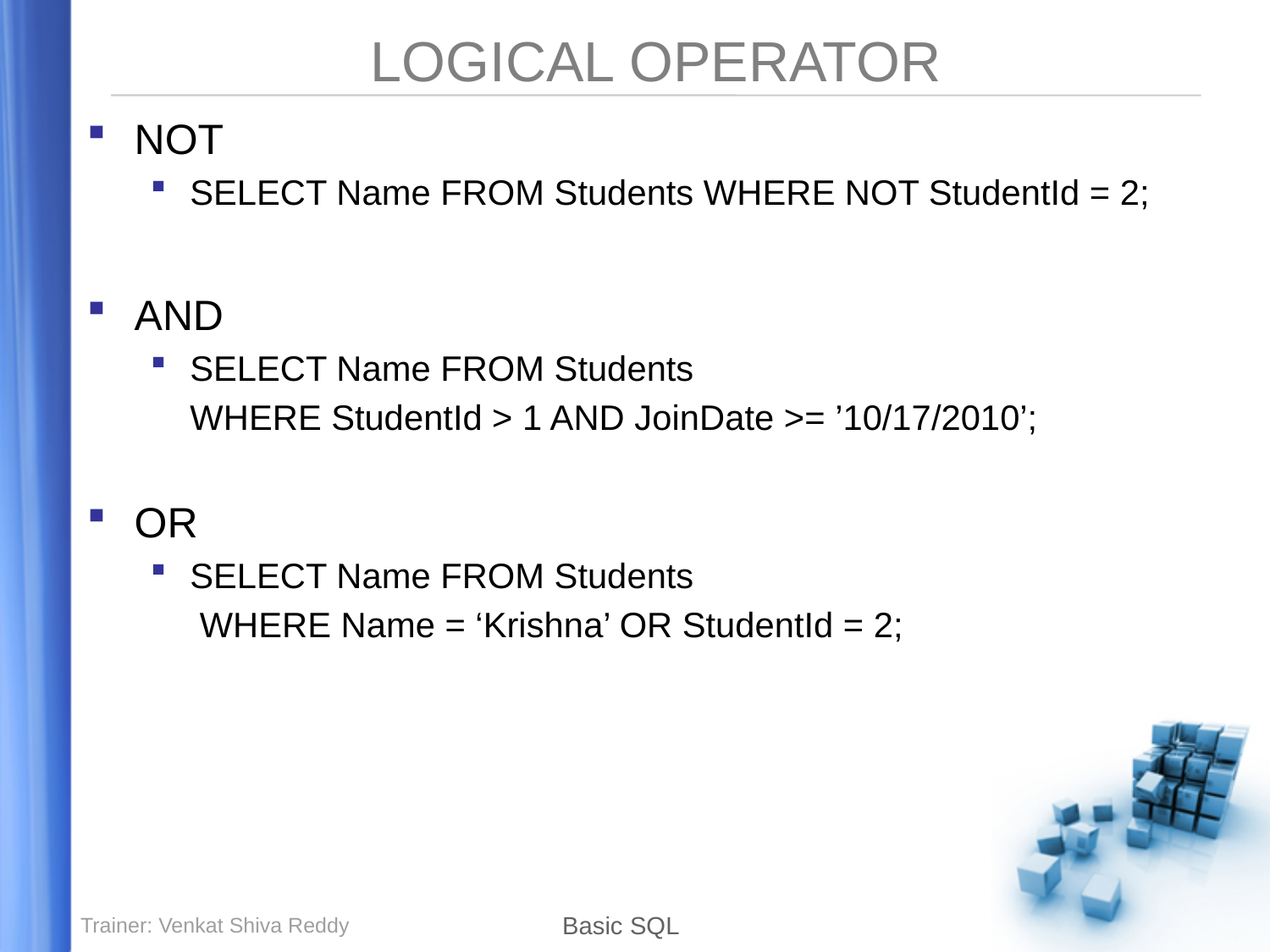

# LOGICAL OPERATOR
NOT
SELECT Name FROM Students WHERE NOT StudentId = 2;

AND
SELECT Name FROM Students
	WHERE StudentId > 1 AND JoinDate >= ’10/17/2010’;

OR
SELECT Name FROM Students
	 WHERE Name = ‘Krishna’ OR StudentId = 2;